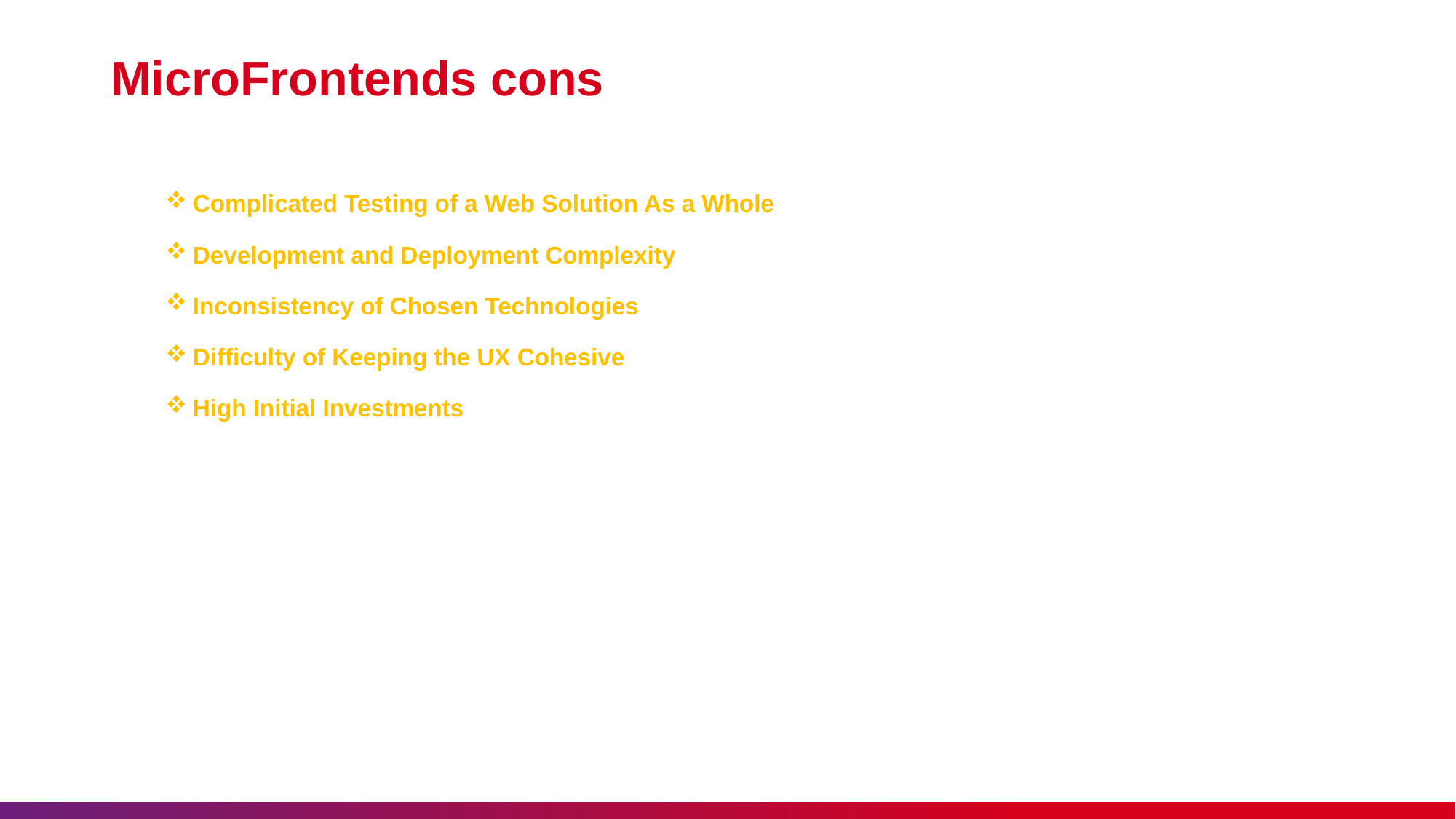

# MicroFrontends cons
Complicated Testing of a Web Solution As a Whole
Development and Deployment Complexity
Inconsistency of Chosen Technologies
Difficulty of Keeping the UX Cohesive
High Initial Investments